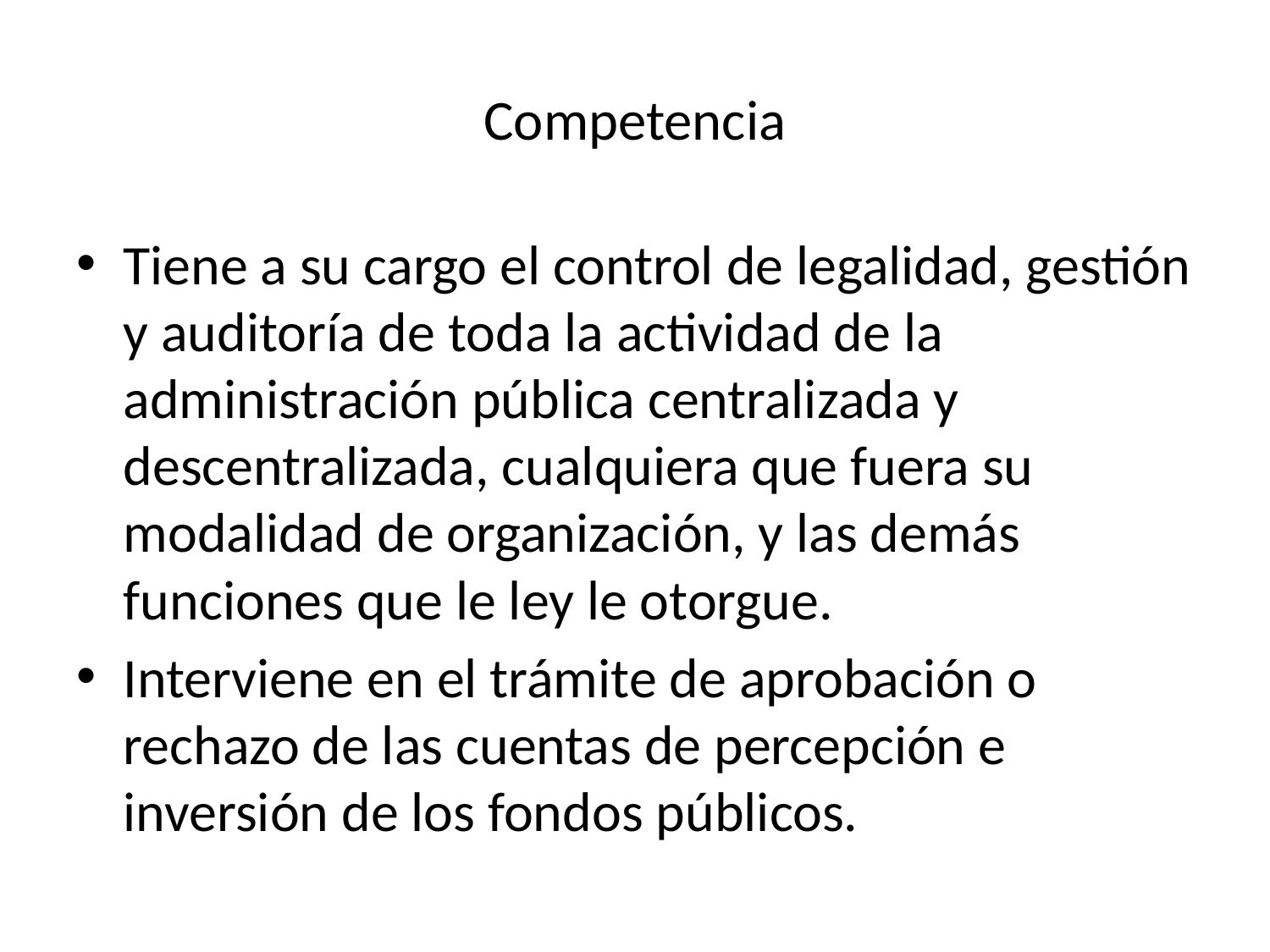

# Competencia
Tiene a su cargo el control de legalidad, gestión y auditoría de toda la actividad de la administración pública centralizada y descentralizada, cualquiera que fuera su modalidad de organización, y las demás funciones que le ley le otorgue.
Interviene en el trámite de aprobación o rechazo de las cuentas de percepción e inversión de los fondos públicos.